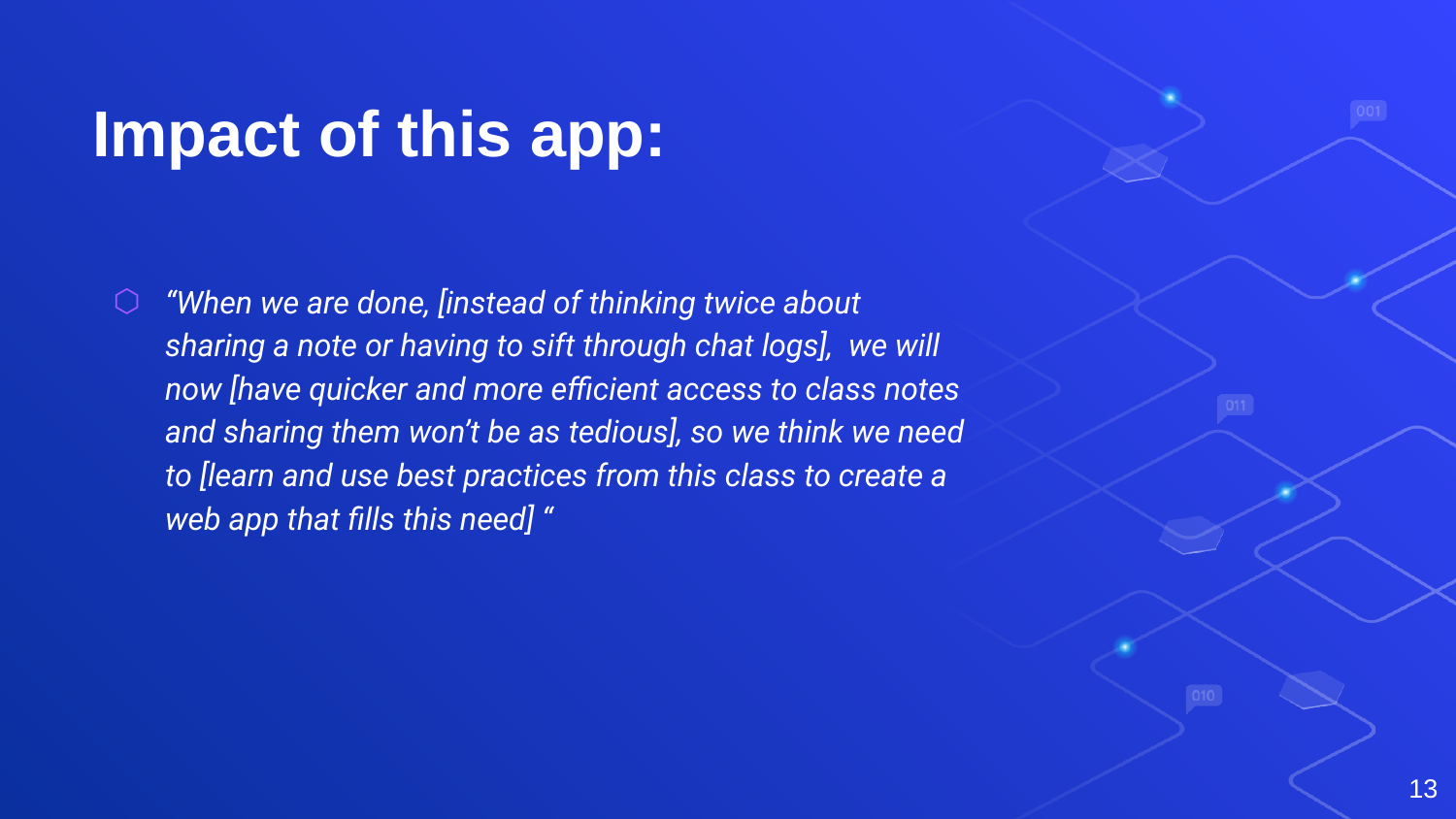

# Impact of this app:
“When we are done, [instead of thinking twice about sharing a note or having to sift through chat logs],  we will now [have quicker and more efficient access to class notes and sharing them won’t be as tedious], so we think we need to [learn and use best practices from this class to create a web app that fills this need] “
13